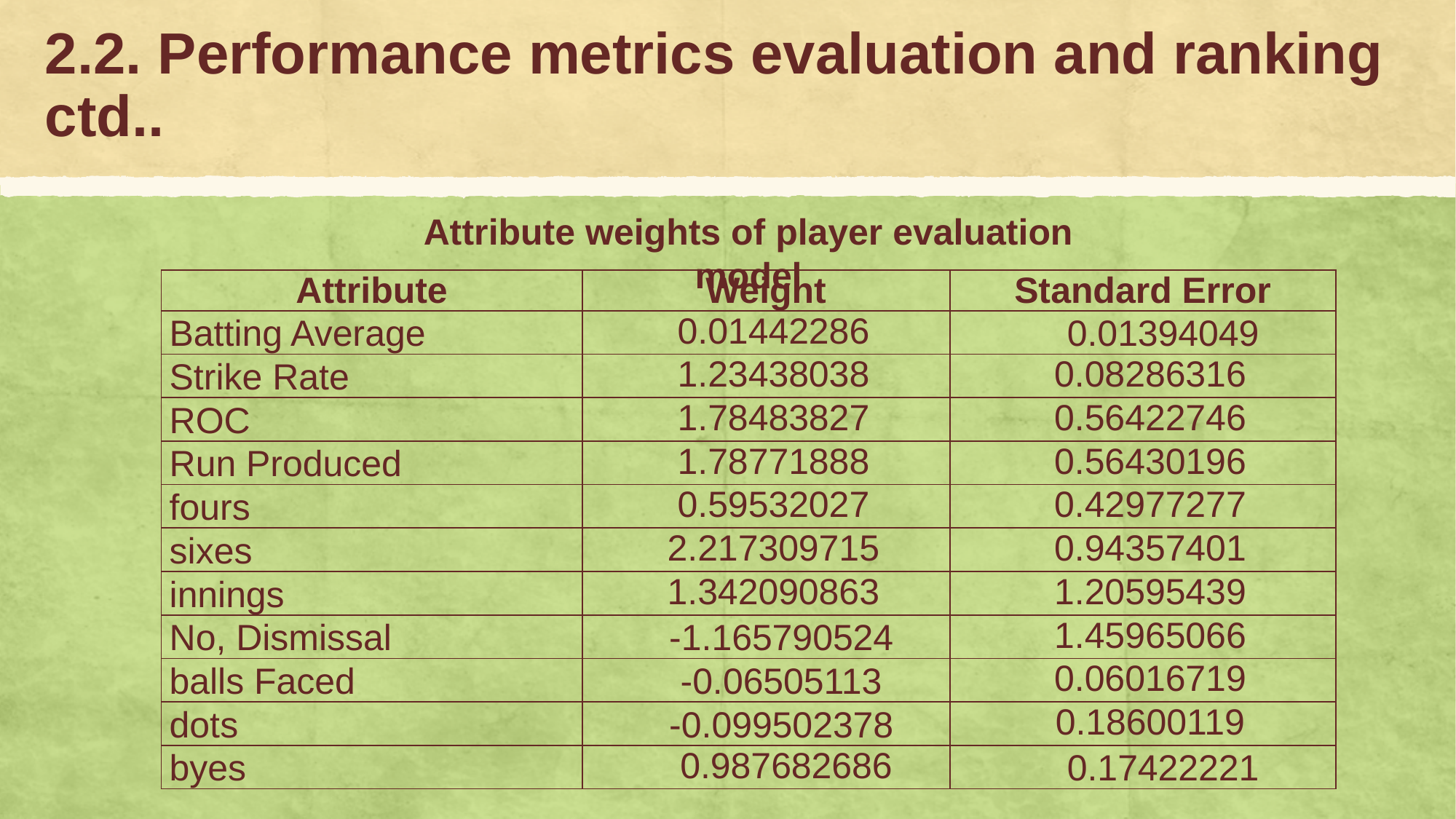

# 2.2. Performance metrics evaluation and ranking ctd..

Attribute weights of player evaluation model
| Attribute | Weight | Standard Error |
| --- | --- | --- |
| Batting Average | 0.01442286 | 0.01394049 |
| Strike Rate | 1.23438038 | 0.08286316 |
| ROC | 1.78483827 | 0.56422746 |
| Run Produced | 1.78771888 | 0.56430196 |
| fours | 0.59532027 | 0.42977277 |
| sixes | 2.217309715 | 0.94357401 |
| innings | 1.342090863 | 1.20595439 |
| No, Dismissal | -1.165790524 | 1.45965066 |
| balls Faced | -0.06505113 | 0.06016719 |
| dots | -0.099502378 | 0.18600119 |
| byes | 0.987682686 | 0.17422221 |